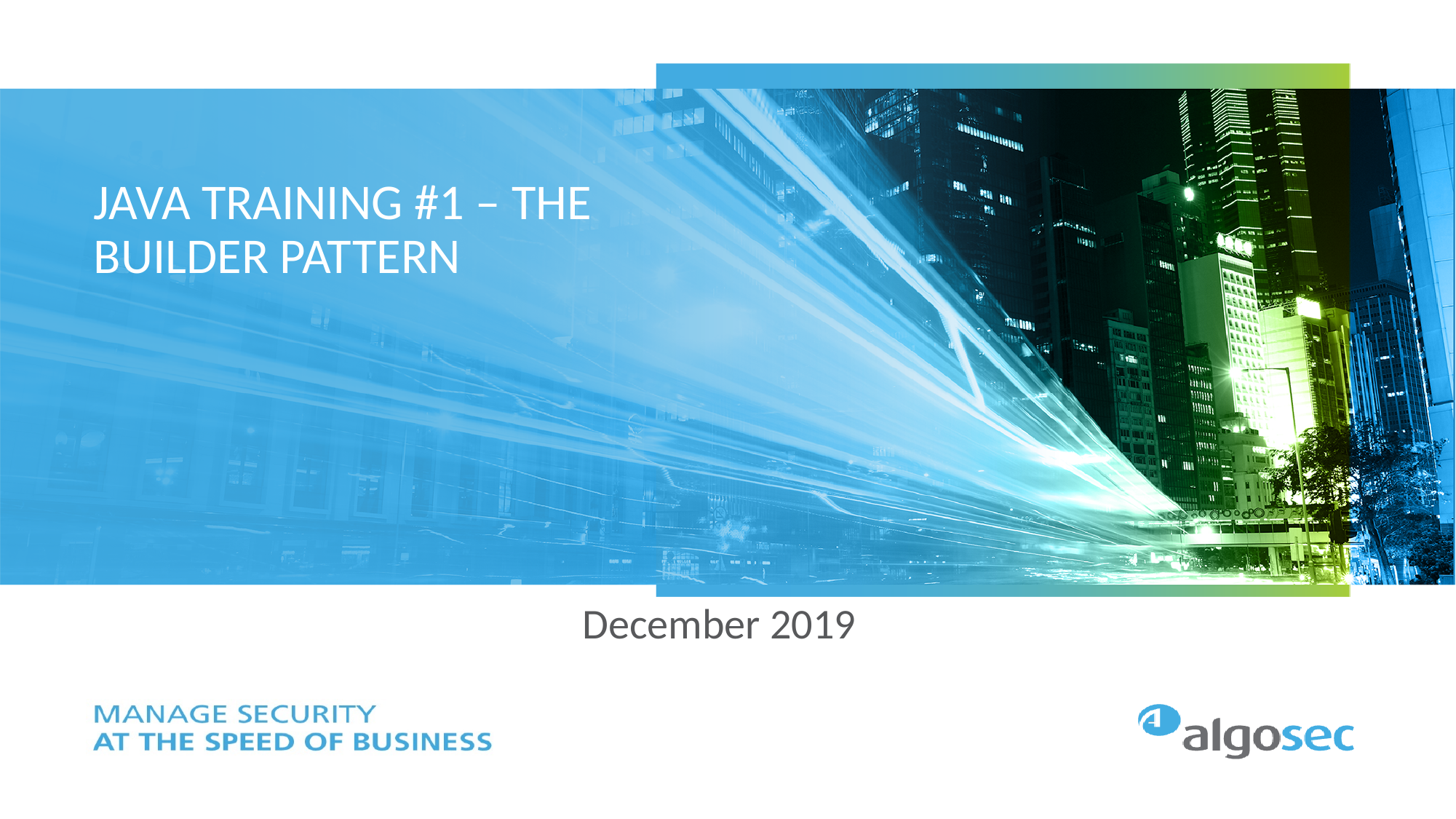

# Java training #1 – The builder pattern
December 2019